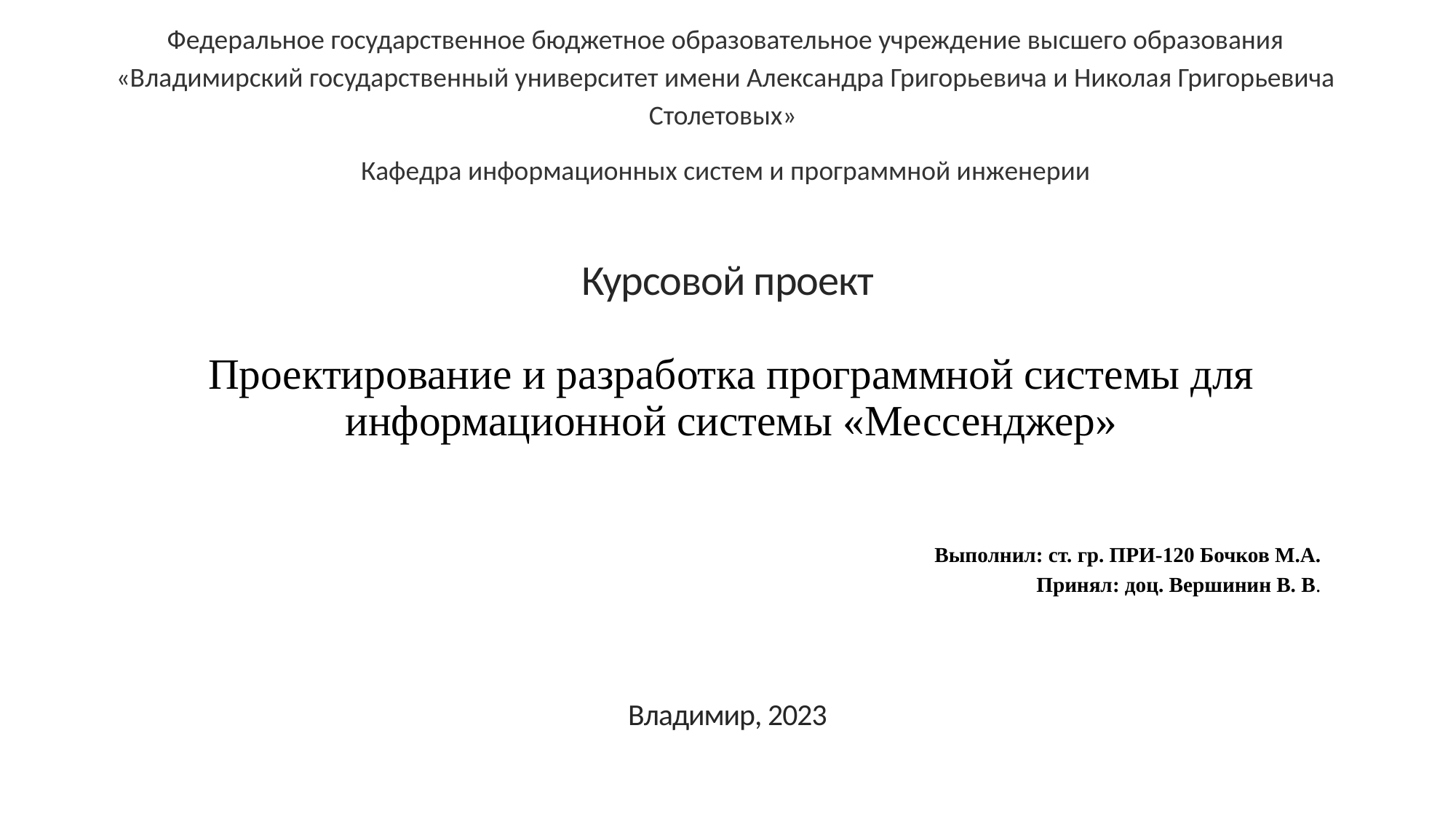

Федеральное государственное бюджетное образовательное учреждение высшего образования «Владимирский государственный университет имени Александра Григорьевича и Николая Григорьевича Столетовых»
Кафедра информационных систем и программной инженерии
Курсовой проект
Проектирование и разработка программной системы для
информационной системы «Мессенджер»
Выполнил: ст. гр. ПРИ-120 Бочков М.А.
Принял: доц. Вершинин В. В.
Владимир, 2023